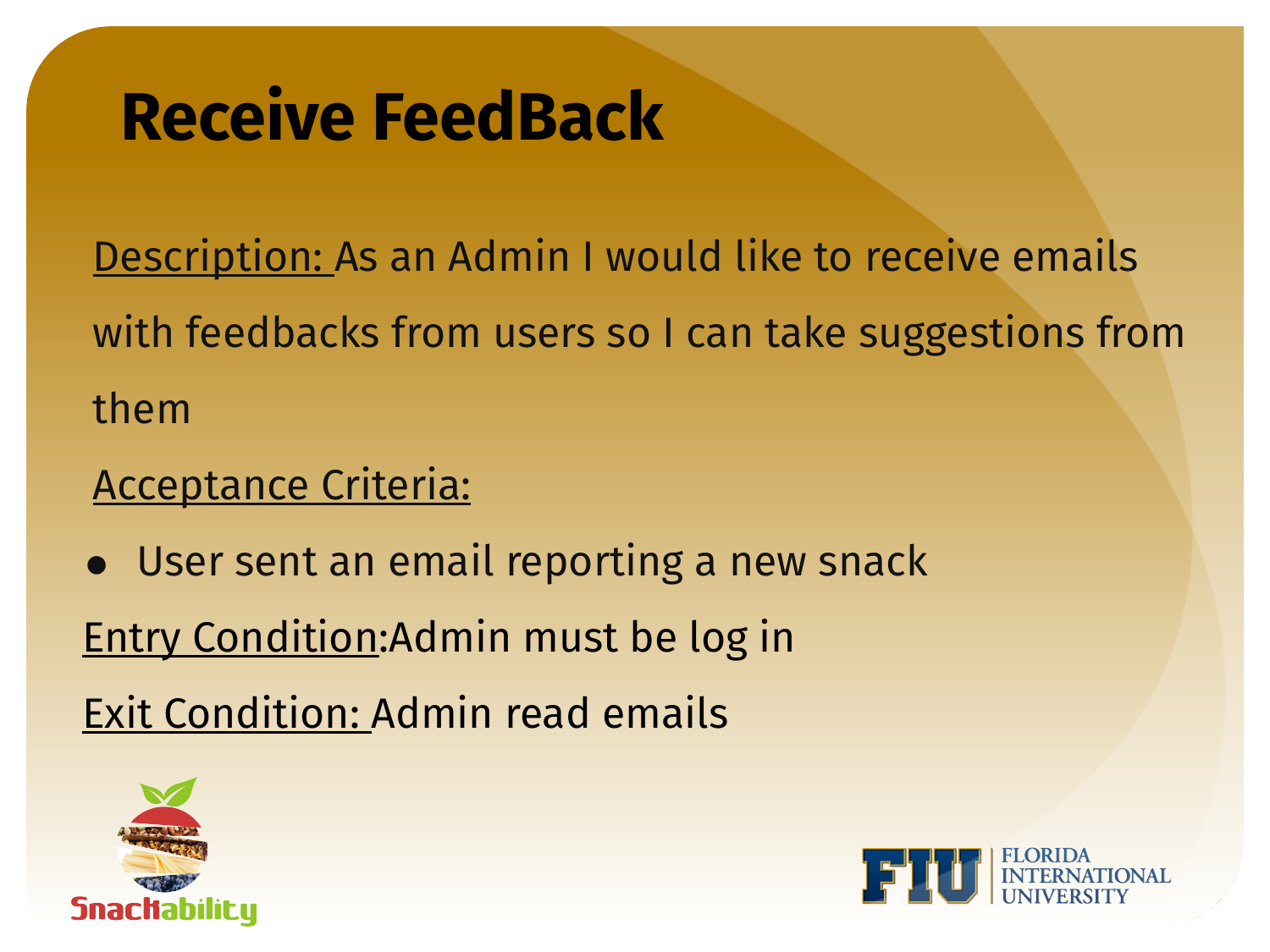

# Receive FeedBack
Description: As an Admin I would like to receive emails with feedbacks from users so I can take suggestions from them
Acceptance Criteria:
User sent an email reporting a new snack
Entry Condition:Admin must be log in
Exit Condition: Admin read emails